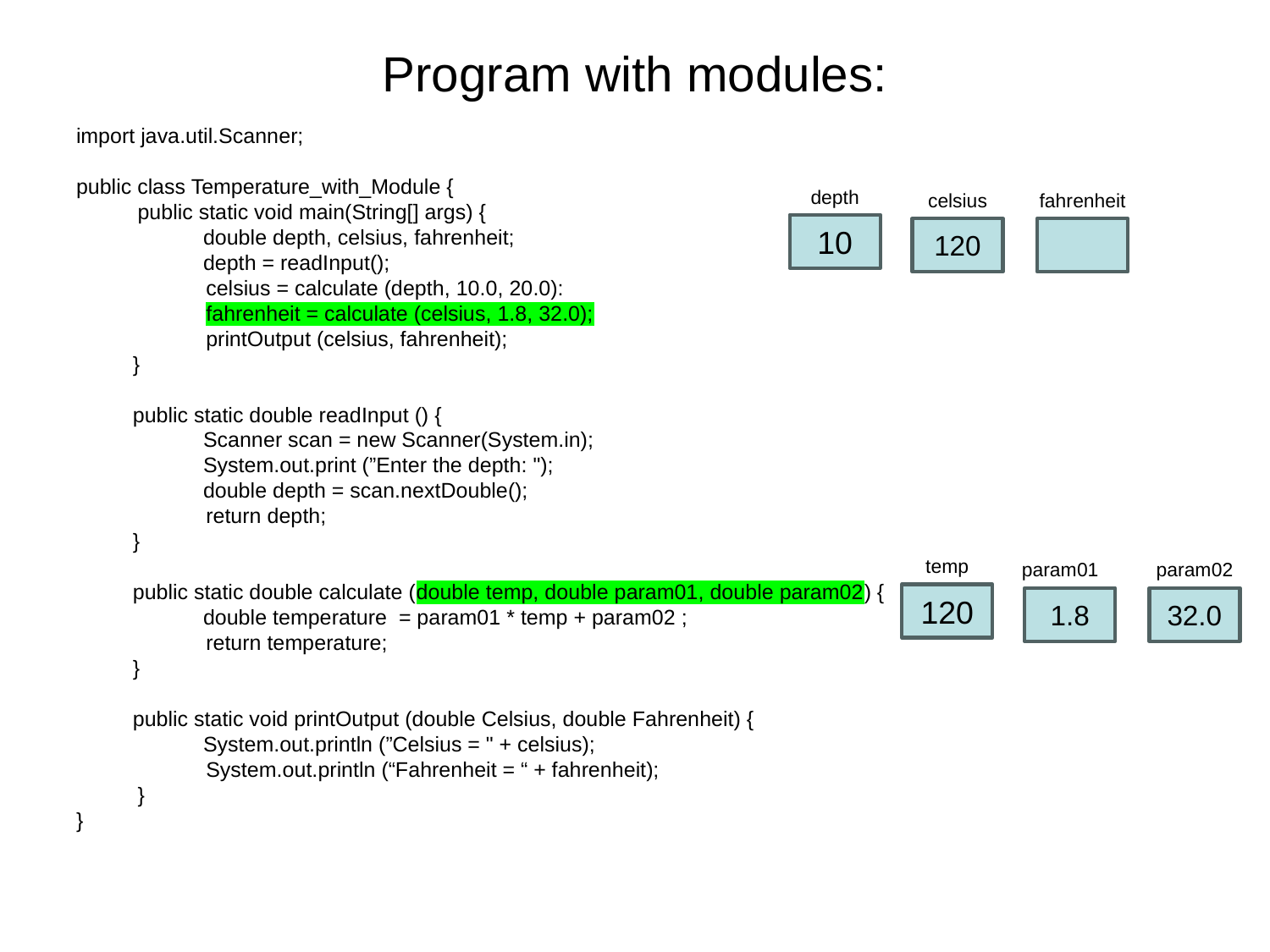

# Program with modules:
import java.util.Scanner;

public class Temperature_with_Module {
public static void main(String[] args) {
	double depth, celsius, fahrenheit;
	depth = readInput();
celsius = calculate (depth, 10.0, 20.0):
fahrenheit = calculate (celsius, 1.8, 32.0);
printOutput (celsius, fahrenheit);
}

public static double readInput () {
	Scanner scan = new Scanner(System.in);
	System.out.print (”Enter the depth: ");
	double depth = scan.nextDouble();
return depth;
}

public static double calculate (double temp, double param01, double param02) {
	double temperature  = param01 * temp + param02 ;
return temperature;
}

public static void printOutput (double Celsius, double Fahrenheit) {
	System.out.println (”Celsius = " + celsius);
System.out.println (“Fahrenheit = “ + fahrenheit);
}
}

depth
celsius
fahrenheit
10
120

temp
param01
param02
120
1.8
32.0